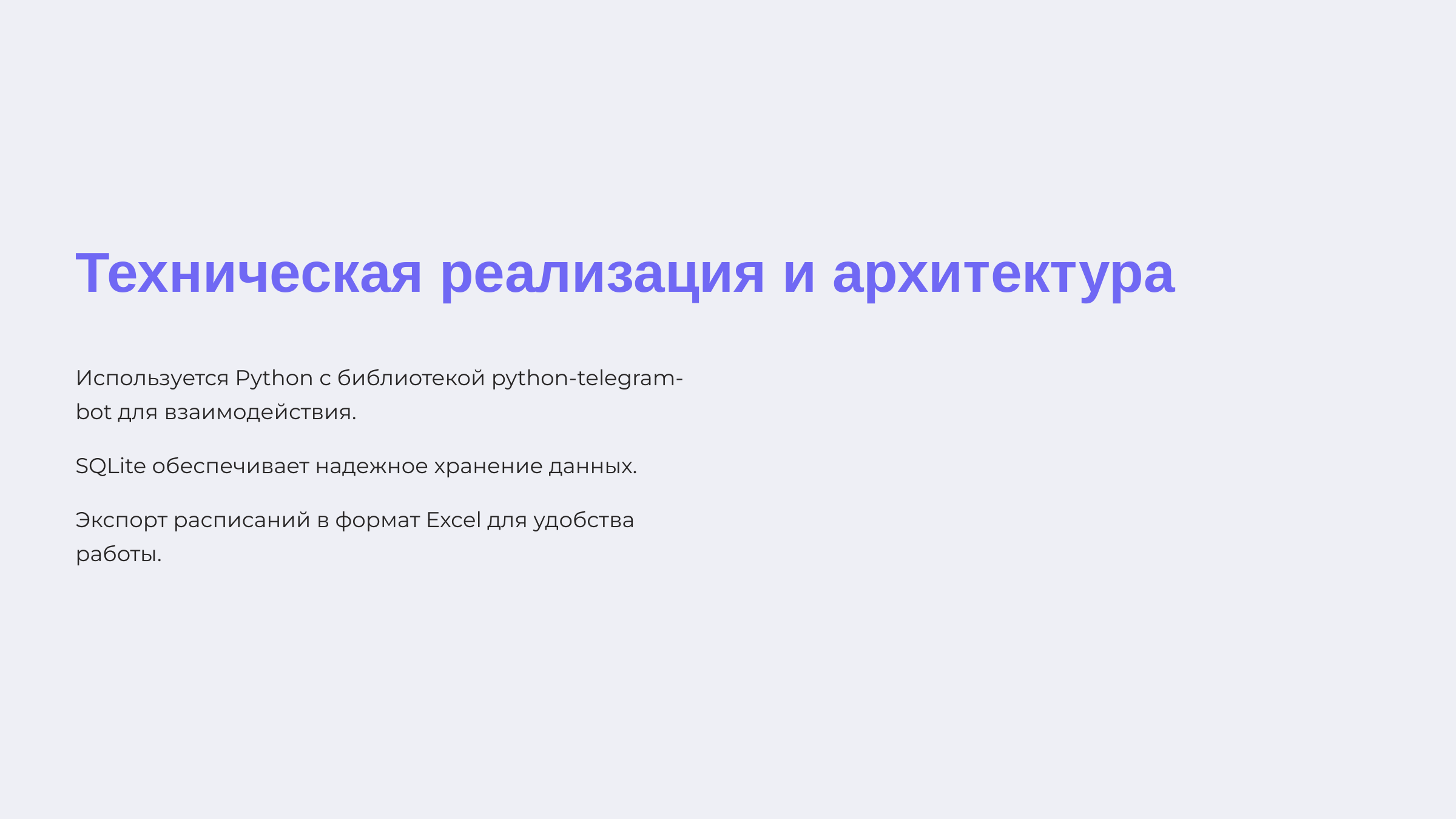

Техническая реализация и архитектура
Используется Python с библиотекой python-telegram-bot для взаимодействия.
SQLite обеспечивает надежное хранение данных.
Экспорт расписаний в формат Excel для удобства работы.